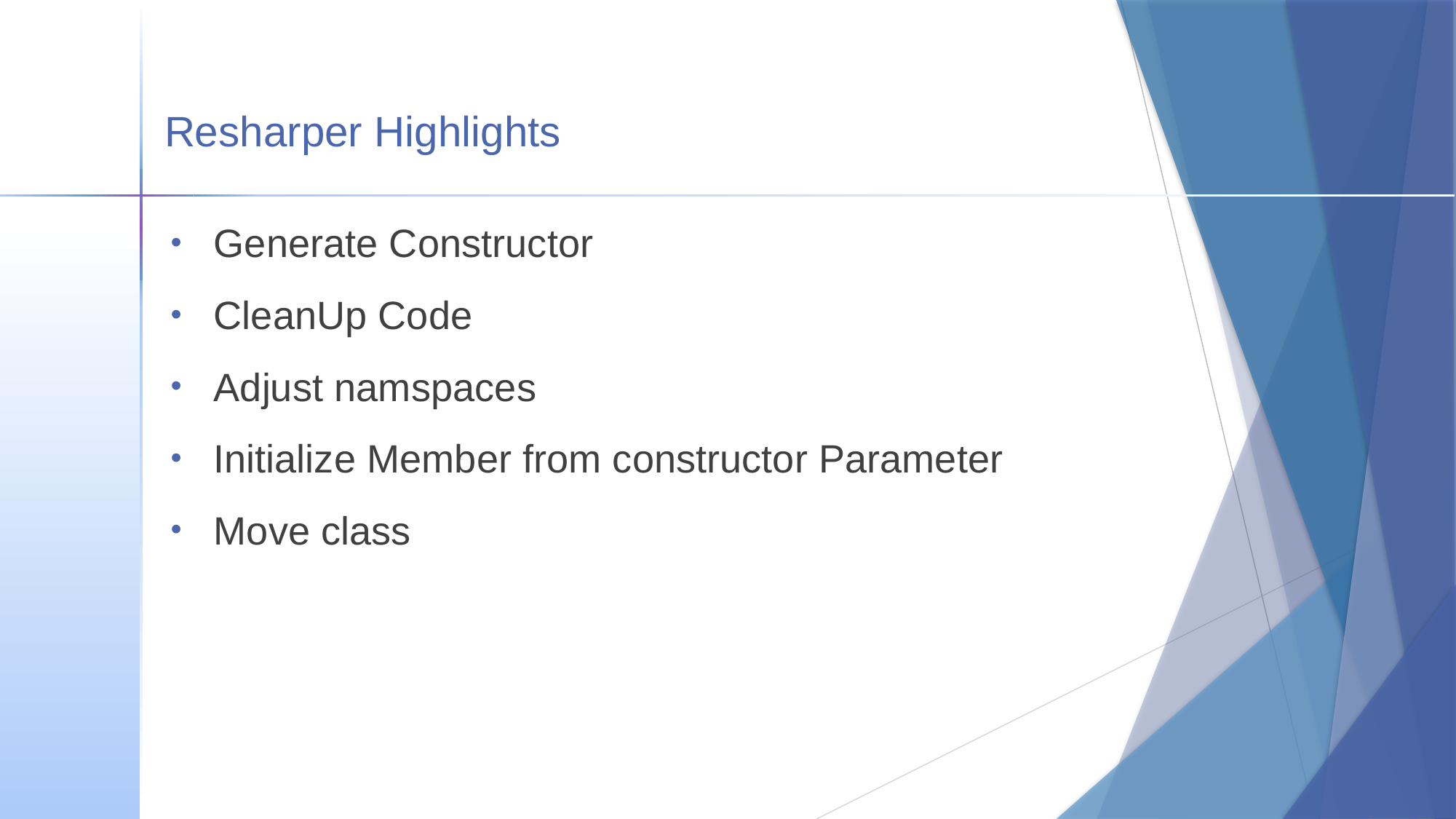

# Resharper Highlights
Generate Constructor
CleanUp Code
Adjust namspaces
Initialize Member from constructor Parameter
Move class